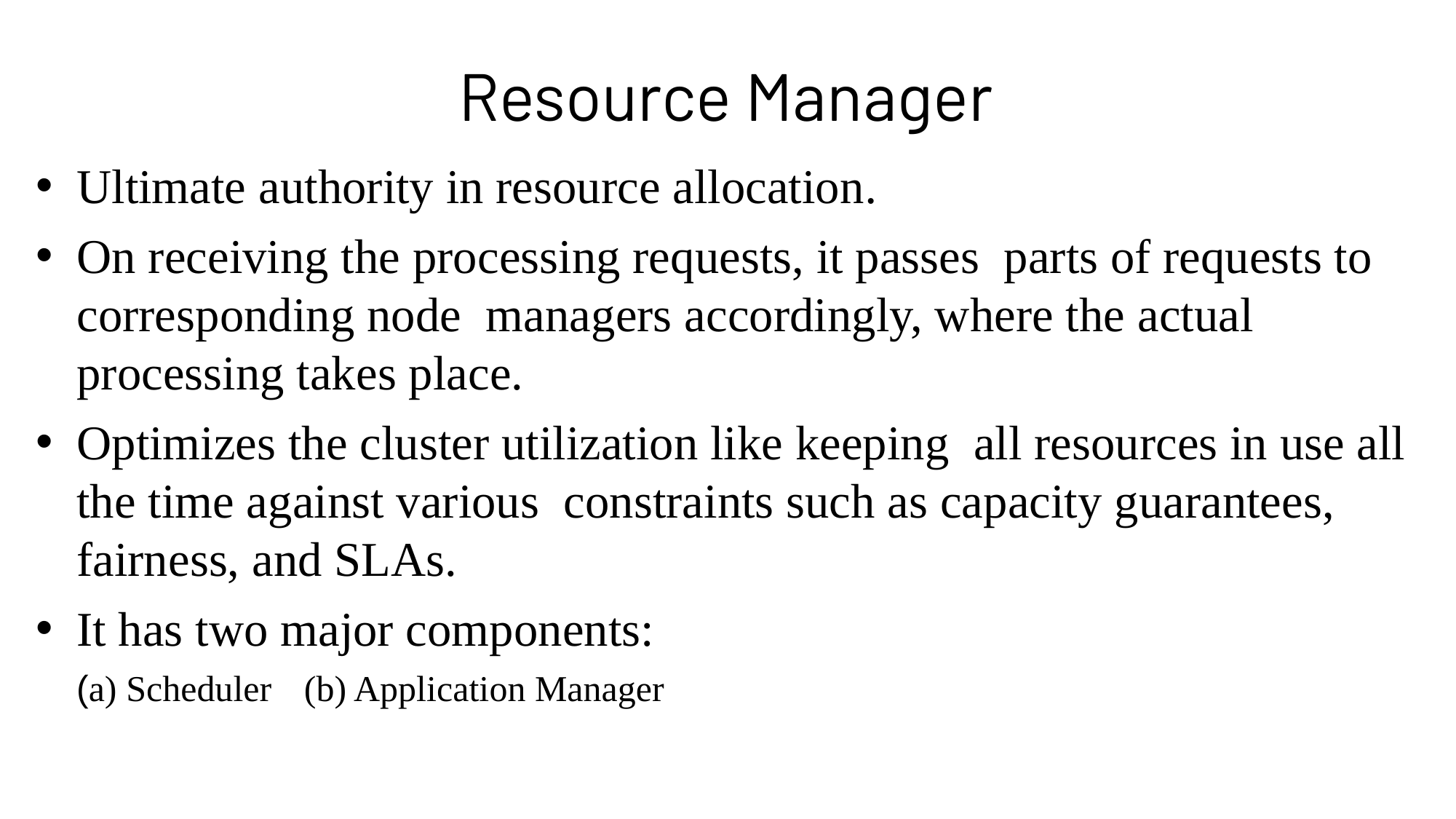

# Resource Manager
Ultimate authority in resource allocation.
On receiving the processing requests, it passes  parts of requests to corresponding node  managers accordingly, where the actual  processing takes place.
Optimizes the cluster utilization like keeping  all resources in use all the time against various  constraints such as capacity guarantees,  fairness, and SLAs.
It has two major components:
    (a) Scheduler	 (b) Application Manager